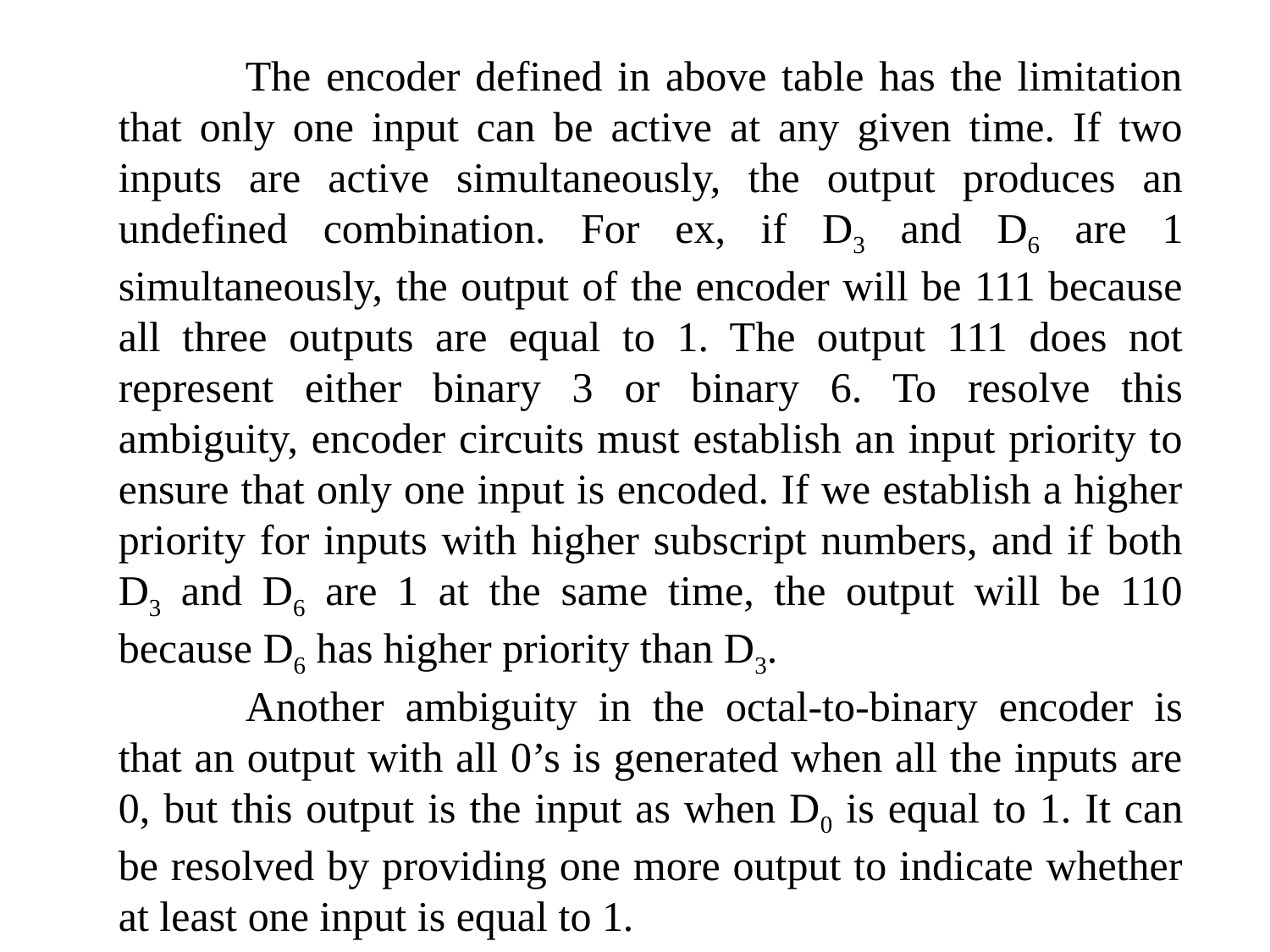

The encoder defined in above table has the limitation that only one input can be active at any given time. If two inputs are active simultaneously, the output produces an undefined combination. For ex, if D3 and D6 are 1 simultaneously, the output of the encoder will be 111 because all three outputs are equal to 1. The output 111 does not represent either binary 3 or binary 6. To resolve this ambiguity, encoder circuits must establish an input priority to ensure that only one input is encoded. If we establish a higher priority for inputs with higher subscript numbers, and if both D3 and D6 are 1 at the same time, the output will be 110 because D6 has higher priority than D3.
	Another ambiguity in the octal-to-binary encoder is that an output with all 0’s is generated when all the inputs are 0, but this output is the input as when D0 is equal to 1. It can be resolved by providing one more output to indicate whether at least one input is equal to 1.